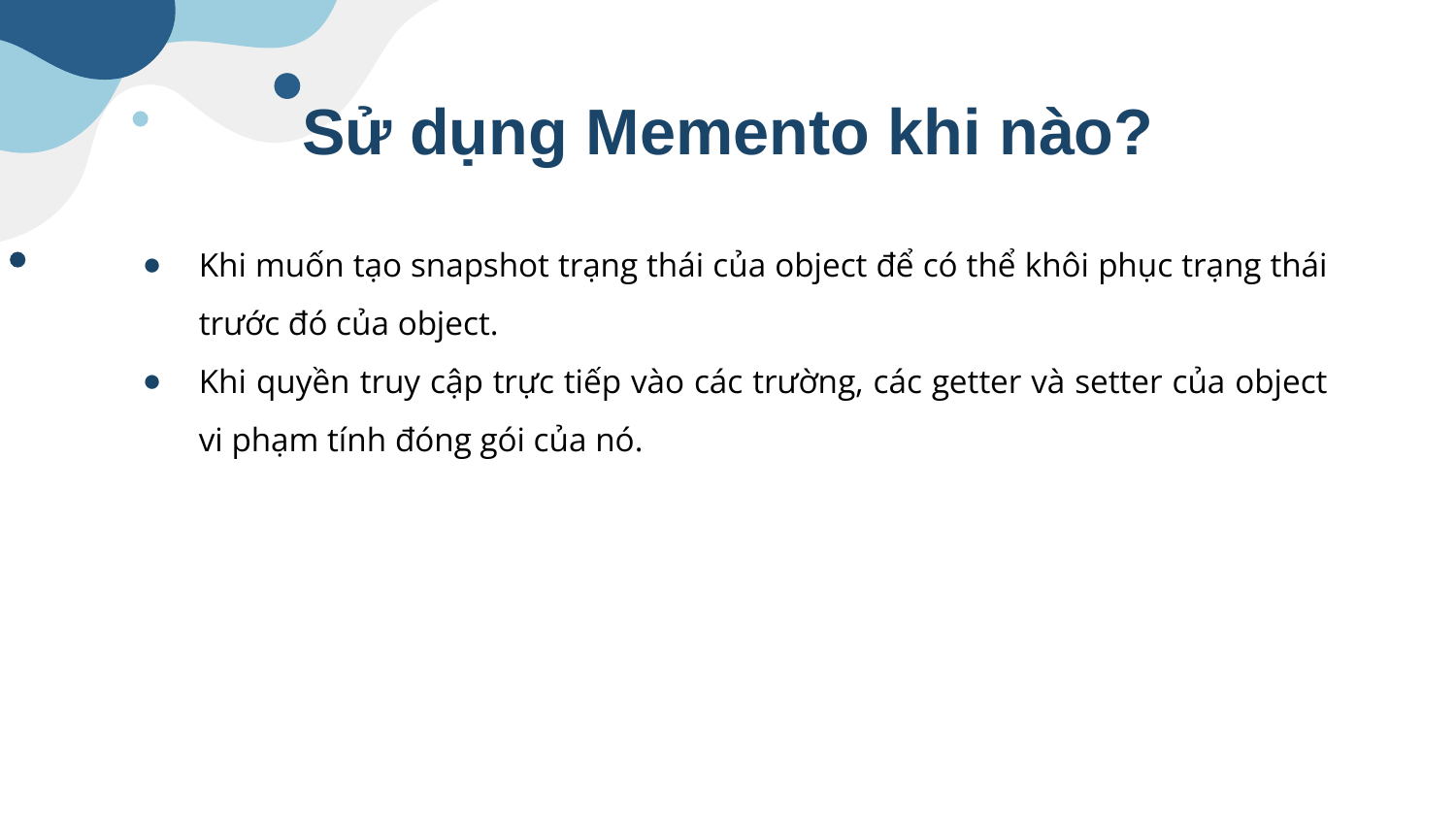

# Sử dụng Memento khi nào?
Khi muốn tạo snapshot trạng thái của object để có thể khôi phục trạng thái trước đó của object.
Khi quyền truy cập trực tiếp vào các trường, các getter và setter của object vi phạm tính đóng gói của nó.